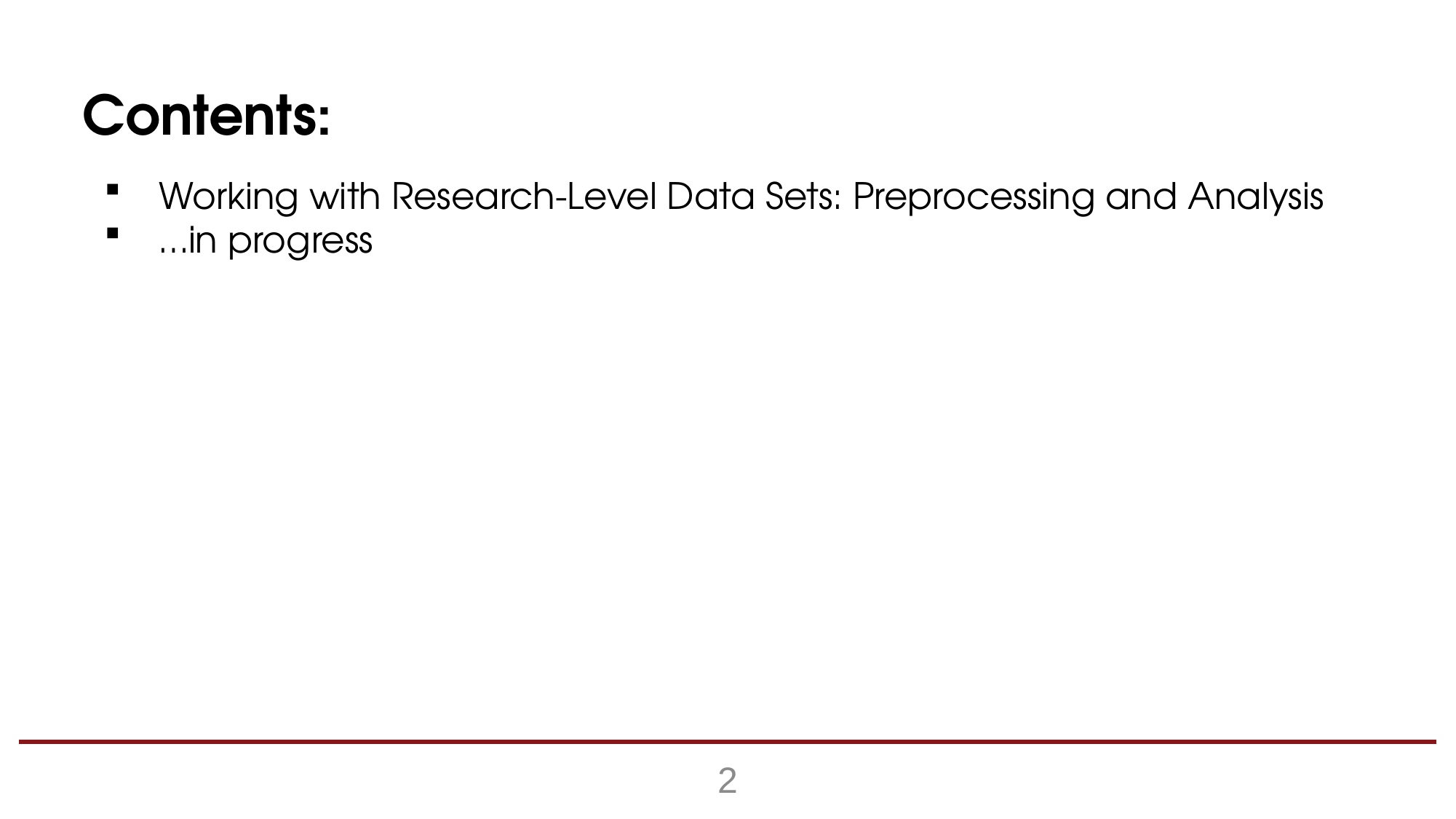

Contents:
Working with Research-Level Data Sets: Preprocessing and Analysis
…in progress
2